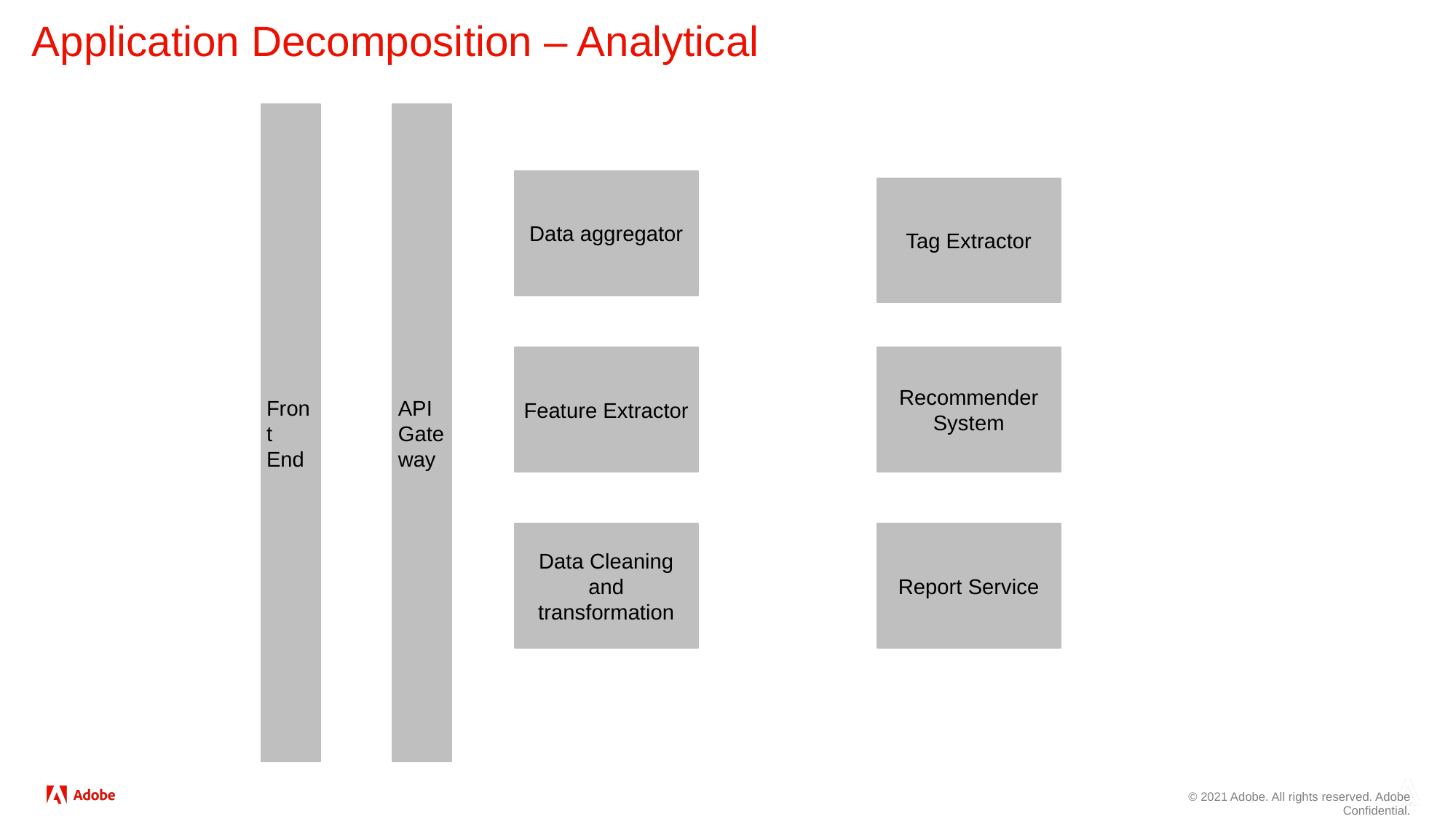

# Application Decomposition – Analytical
Front End
API Gateway
Data aggregator
Tag Extractor
Feature Extractor
Recommender System
Data Cleaning and transformation
Report Service